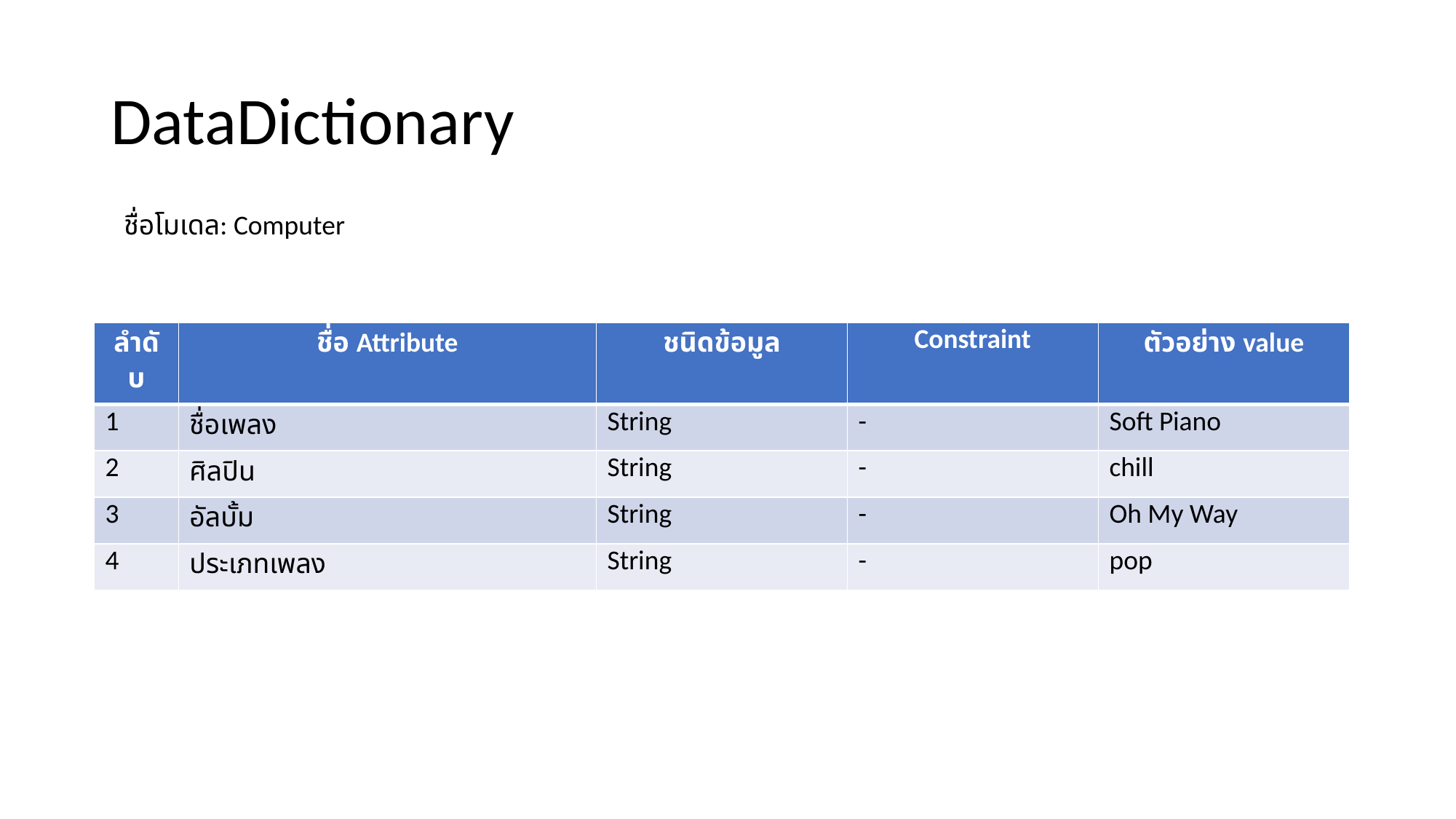

# DataDictionary
ชื่อโมเดล: Computer
| ลำดับ | ชื่อ Attribute | ชนิดข้อมูล | Constraint | ตัวอย่าง value |
| --- | --- | --- | --- | --- |
| 1 | ชื่อเพลง | String | - | Soft Piano |
| 2 | ศิลปิน | String | - | chill |
| 3 | อัลบั้ม | String | - | Oh My Way |
| 4 | ประเภทเพลง | String | - | pop |